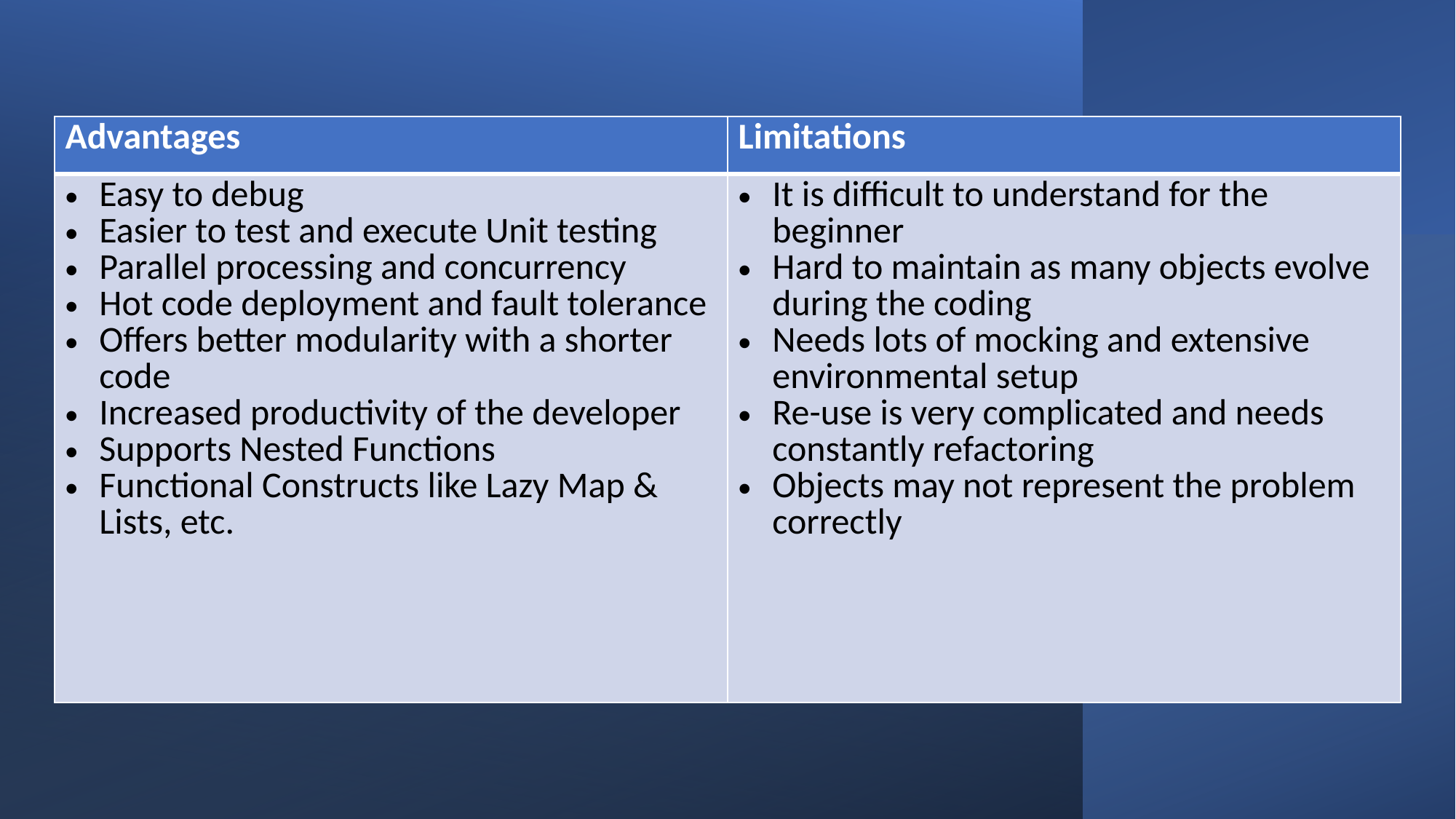

| Advantages | Limitations |
| --- | --- |
| Easy to debug Easier to test and execute Unit testing Parallel processing and concurrency Hot code deployment and fault tolerance Offers better modularity with a shorter code Increased productivity of the developer Supports Nested Functions Functional Constructs like Lazy Map & Lists, etc. | It is difficult to understand for the beginner Hard to maintain as many objects evolve during the coding Needs lots of mocking and extensive environmental setup Re-use is very complicated and needs constantly refactoring Objects may not represent the problem correctly |